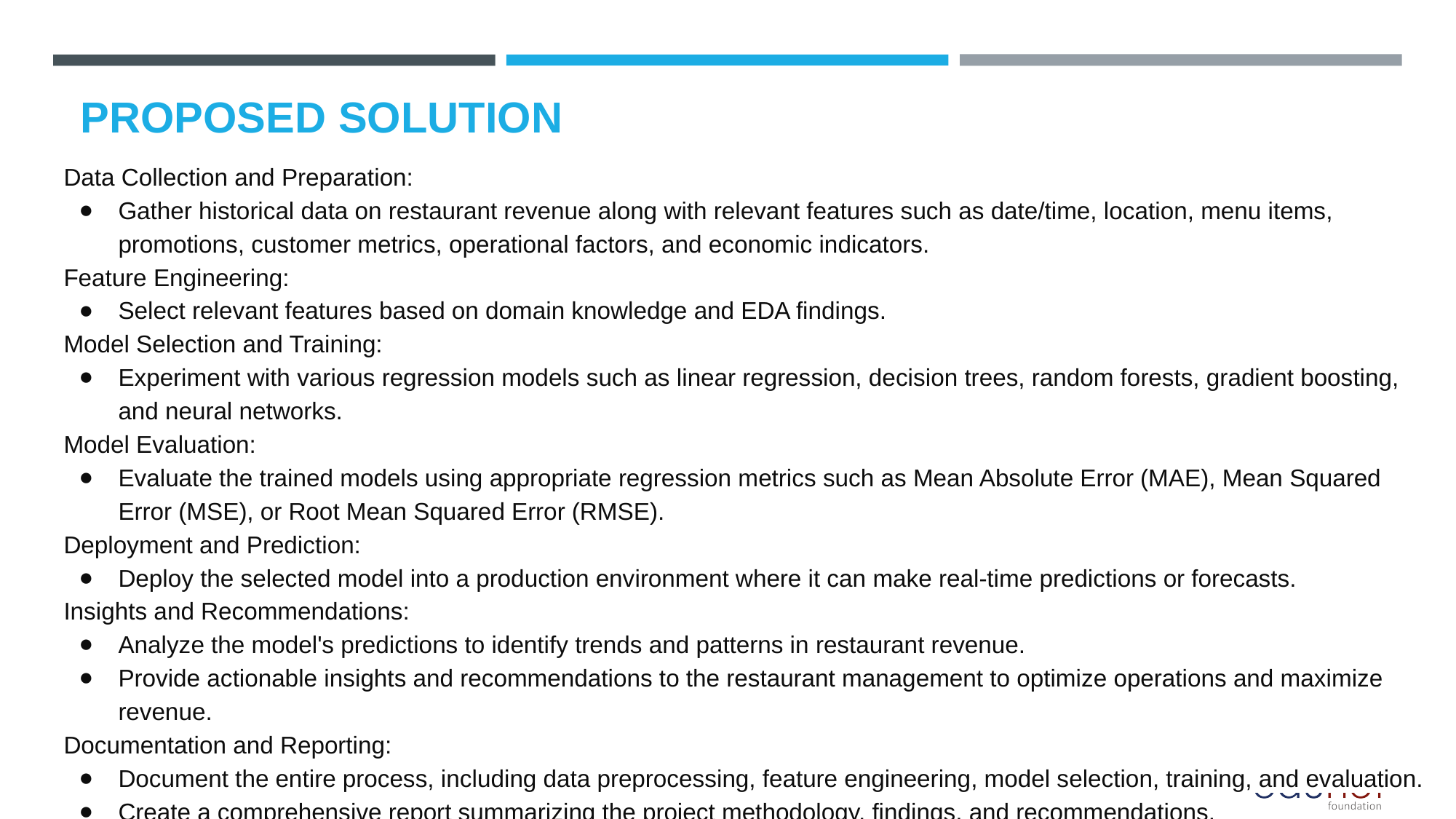

# PROPOSED SOLUTION
Data Collection and Preparation:
Gather historical data on restaurant revenue along with relevant features such as date/time, location, menu items, promotions, customer metrics, operational factors, and economic indicators.
Feature Engineering:
Select relevant features based on domain knowledge and EDA findings.
Model Selection and Training:
Experiment with various regression models such as linear regression, decision trees, random forests, gradient boosting, and neural networks.
Model Evaluation:
Evaluate the trained models using appropriate regression metrics such as Mean Absolute Error (MAE), Mean Squared Error (MSE), or Root Mean Squared Error (RMSE).
Deployment and Prediction:
Deploy the selected model into a production environment where it can make real-time predictions or forecasts.
Insights and Recommendations:
Analyze the model's predictions to identify trends and patterns in restaurant revenue.
Provide actionable insights and recommendations to the restaurant management to optimize operations and maximize revenue.
Documentation and Reporting:
Document the entire process, including data preprocessing, feature engineering, model selection, training, and evaluation.
Create a comprehensive report summarizing the project methodology, findings, and recommendations.